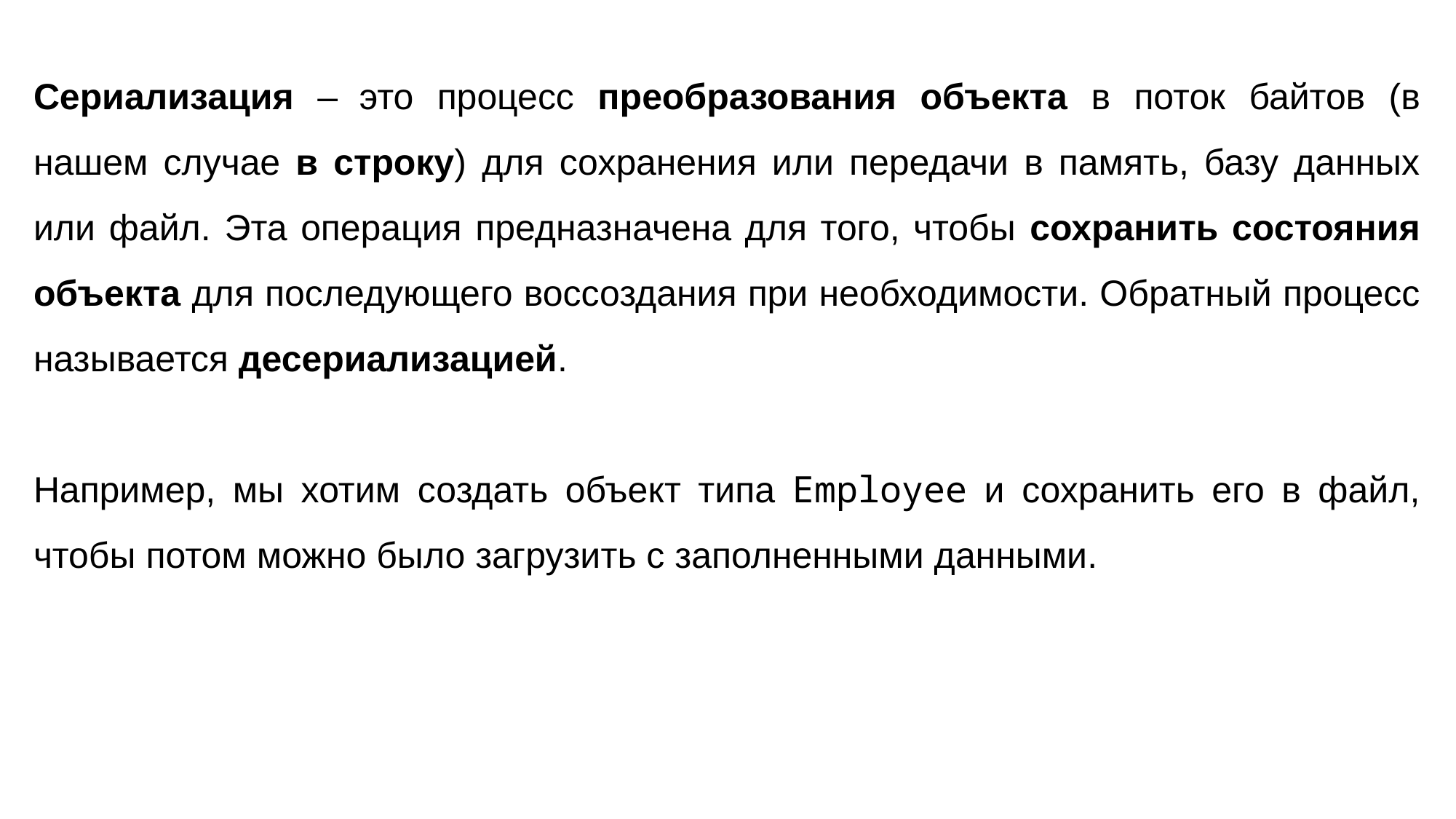

Сериализация – это процесс преобразования объекта в поток байтов (в нашем случае в строку) для сохранения или передачи в память, базу данных или файл. Эта операция предназначена для того, чтобы сохранить состояния объекта для последующего воссоздания при необходимости. Обратный процесс называется десериализацией.

Например, мы хотим создать объект типа Employee и сохранить его в файл, чтобы потом можно было загрузить с заполненными данными.